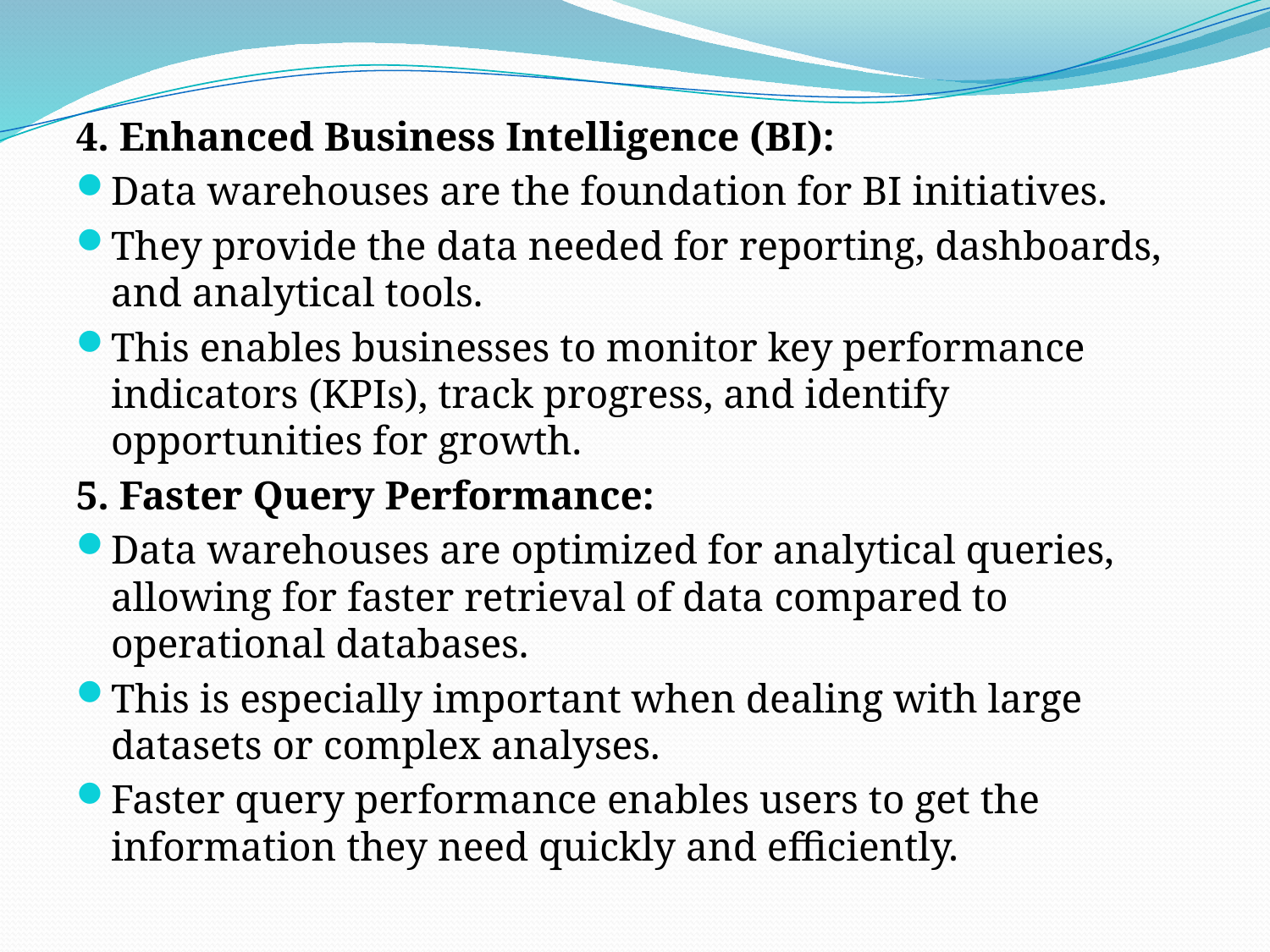

4. Enhanced Business Intelligence (BI):
Data warehouses are the foundation for BI initiatives.
They provide the data needed for reporting, dashboards, and analytical tools.
This enables businesses to monitor key performance indicators (KPIs), track progress, and identify opportunities for growth.
5. Faster Query Performance:
Data warehouses are optimized for analytical queries, allowing for faster retrieval of data compared to operational databases.
This is especially important when dealing with large datasets or complex analyses.
Faster query performance enables users to get the information they need quickly and efficiently.